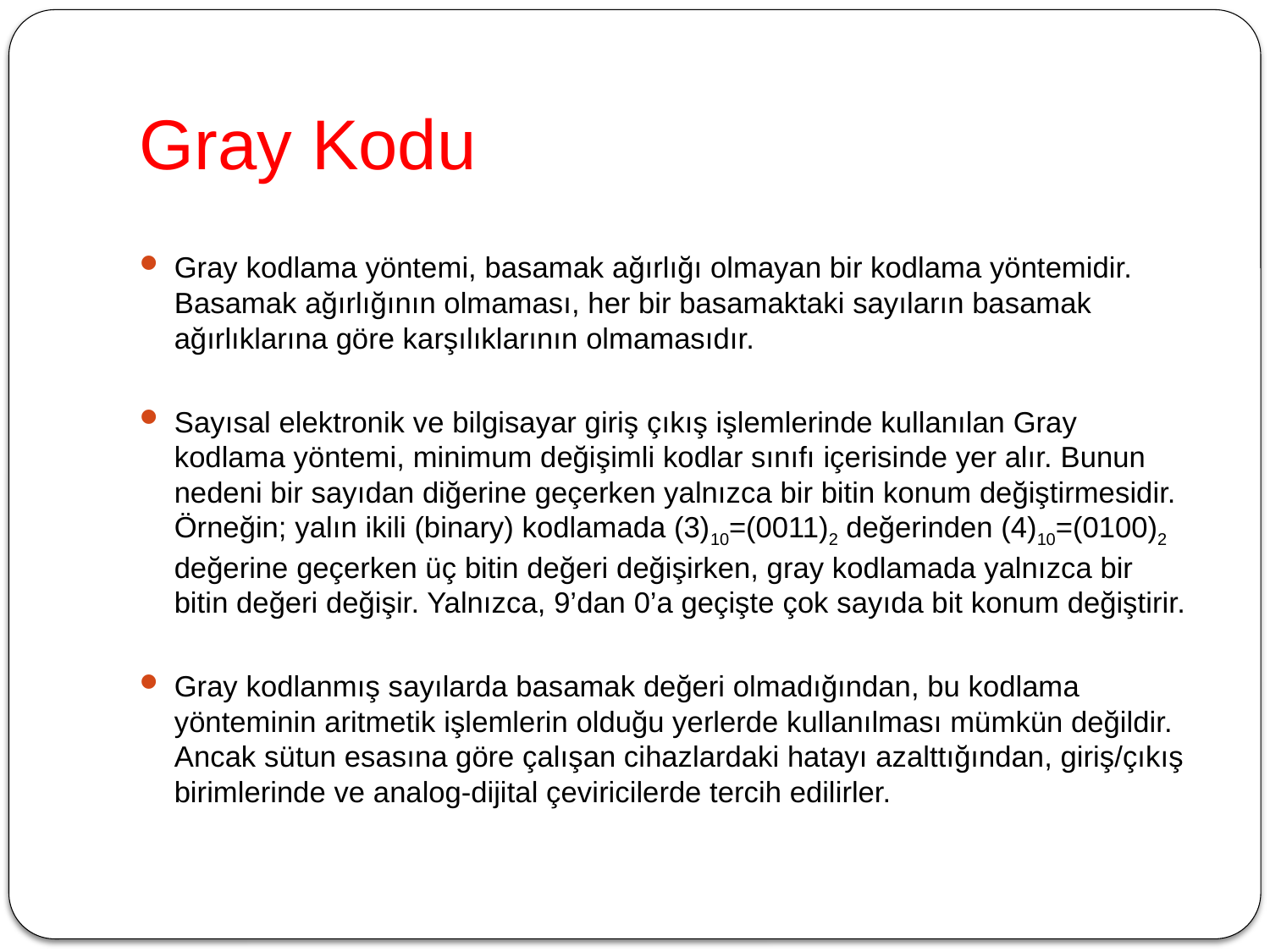

# Gray Kodu

Gray kodlama yöntemi, basamak ağırlığı olmayan bir kodlama yöntemidir. Basamak ağırlığının olmaması, her bir basamaktaki sayıların basamak ağırlıklarına göre karşılıklarının olmamasıdır.

Sayısal elektronik ve bilgisayar giriş çıkış işlemlerinde kullanılan Gray kodlama yöntemi, minimum değişimli kodlar sınıfı içerisinde yer alır. Bunun nedeni bir sayıdan diğerine geçerken yalnızca bir bitin konum değiştirmesidir. Örneğin; yalın ikili (binary) kodlamada (3)10=(0011)2 değerinden (4)10=(0100)2 değerine geçerken üç bitin değeri değişirken, gray kodlamada yalnızca bir bitin değeri değişir. Yalnızca, 9’dan 0’a geçişte çok sayıda bit konum değiştirir.

Gray kodlanmış sayılarda basamak değeri olmadığından, bu kodlama yönteminin aritmetik işlemlerin olduğu yerlerde kullanılması mümkün değildir. Ancak sütun esasına göre çalışan cihazlardaki hatayı azalttığından, giriş/çıkış birimlerinde ve analog-dijital çeviricilerde tercih edilirler.